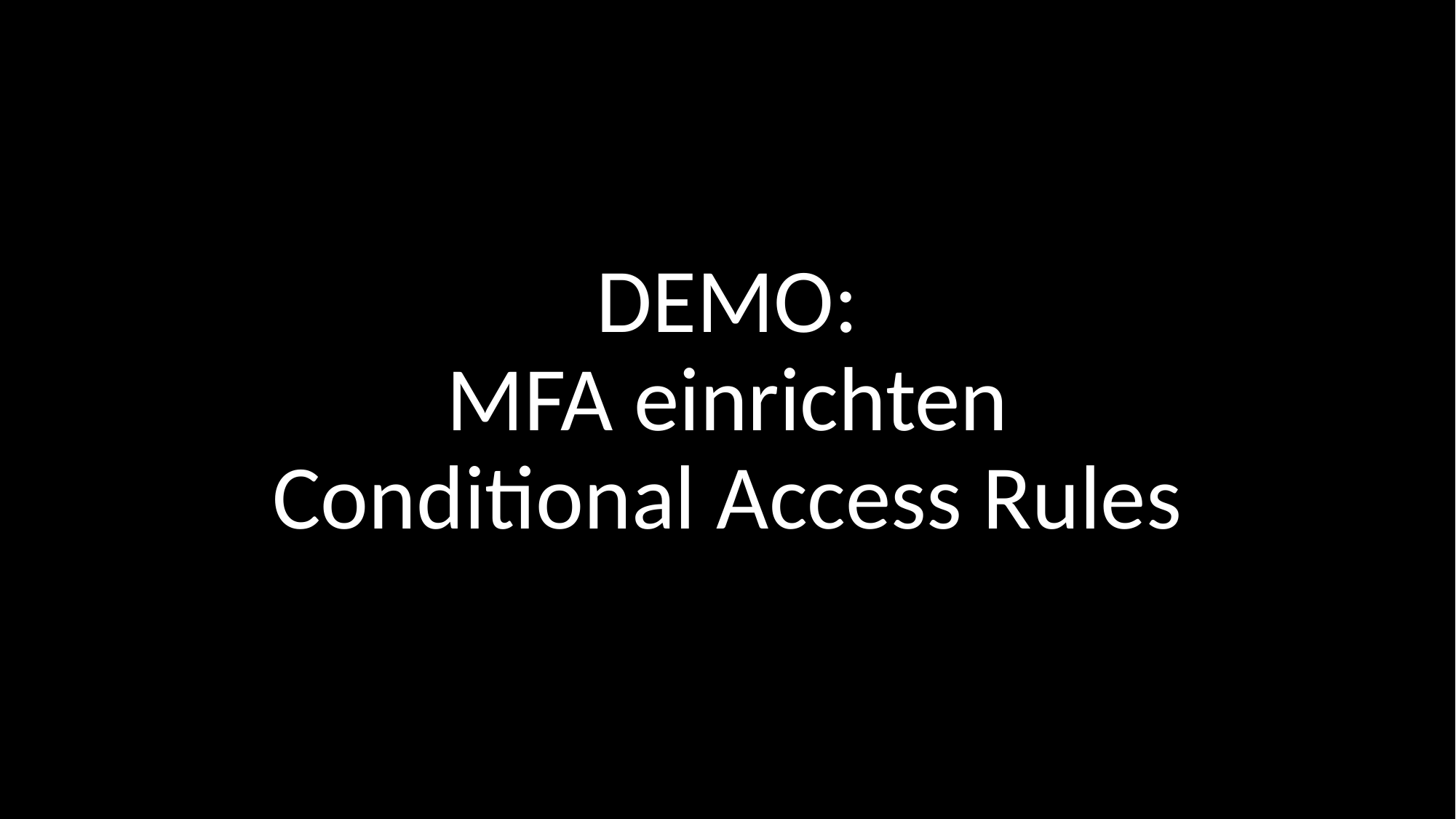

# DEMO: MFA einrichten Conditional Access Rules